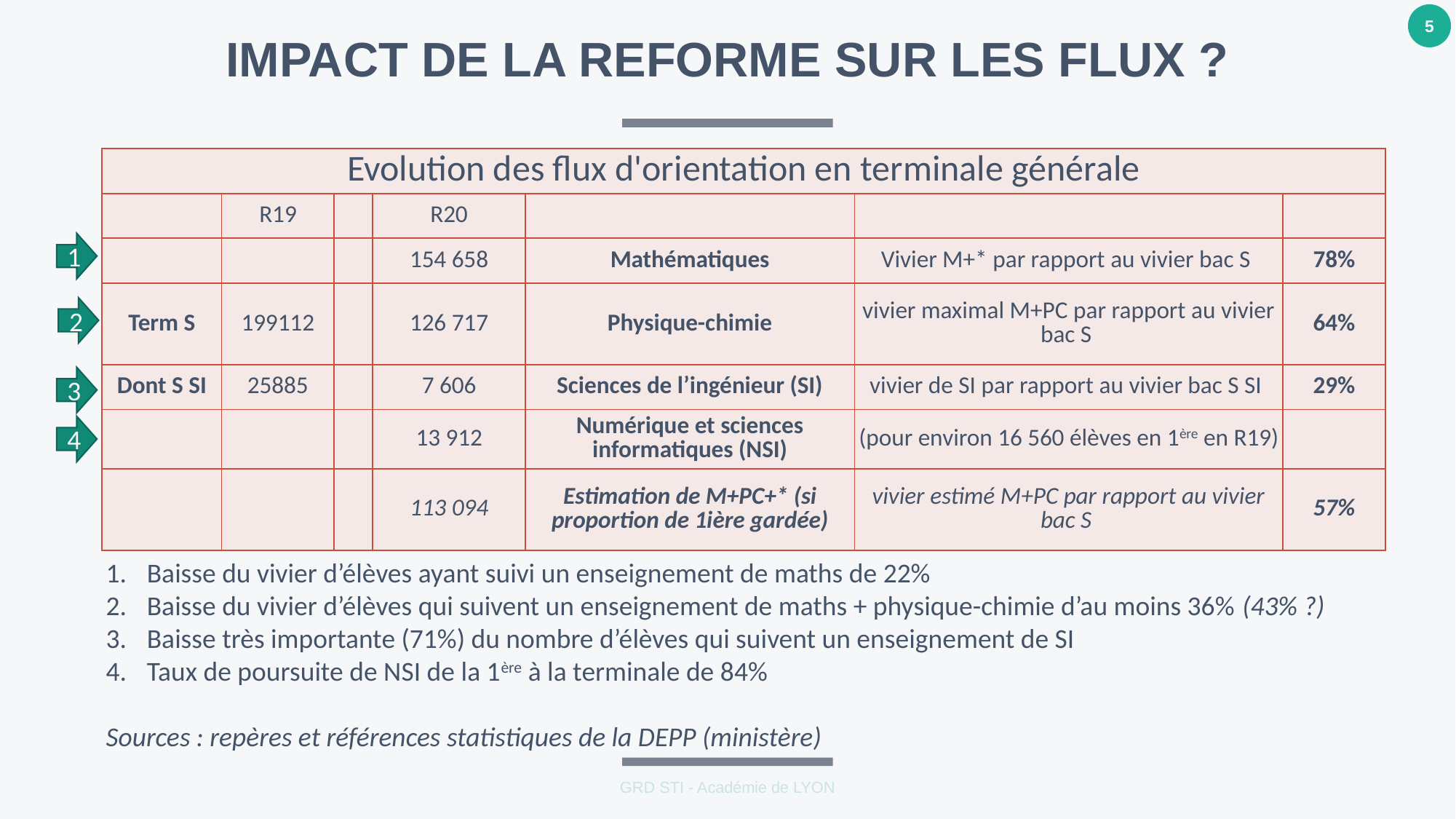

# IMPACT DE LA REFORME SUR LES FLUX ?
| Evolution des flux d'orientation en terminale générale |  |  |  |  |  |  |
| --- | --- | --- | --- | --- | --- | --- |
|  | R19 |  | R20 |  |  |  |
|  |  |  | 154 658 | Mathématiques | Vivier M+\* par rapport au vivier bac S | 78% |
| Term S | 199112 |  | 126 717 | Physique-chimie | vivier maximal M+PC par rapport au vivier bac S | 64% |
| Dont S SI | 25885 |  | 7 606 | Sciences de l’ingénieur (SI) | vivier de SI par rapport au vivier bac S SI | 29% |
|  |  |  | 13 912 | Numérique et sciences informatiques (NSI) | (pour environ 16 560 élèves en 1ère en R19) |  |
|  |  |  | 113 094 | Estimation de M+PC+\* (si proportion de 1ière gardée) | vivier estimé M+PC par rapport au vivier bac S | 57% |
1
2
3
4
Baisse du vivier d’élèves ayant suivi un enseignement de maths de 22%
Baisse du vivier d’élèves qui suivent un enseignement de maths + physique-chimie d’au moins 36% (43% ?)
Baisse très importante (71%) du nombre d’élèves qui suivent un enseignement de SI
Taux de poursuite de NSI de la 1ère à la terminale de 84%

Sources : repères et références statistiques de la DEPP (ministère)
GRD STI - Académie de LYON